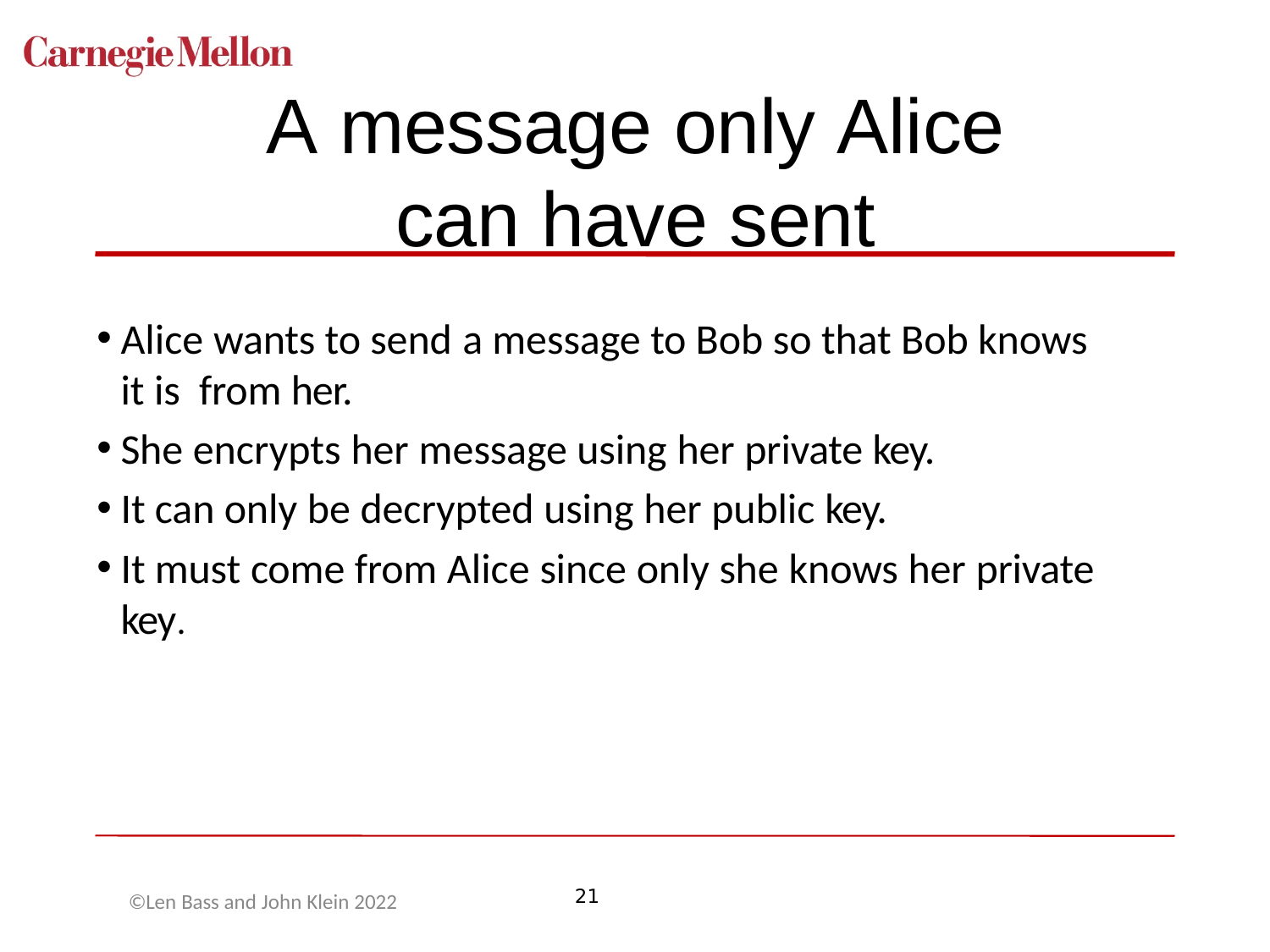

# A message only Alice can have sent
Alice wants to send a message to Bob so that Bob knows it is  from her.
She encrypts her message using her private key.
It can only be decrypted using her public key.
It must come from Alice since only she knows her private key.
©Len Bass and John Klein 2022
21